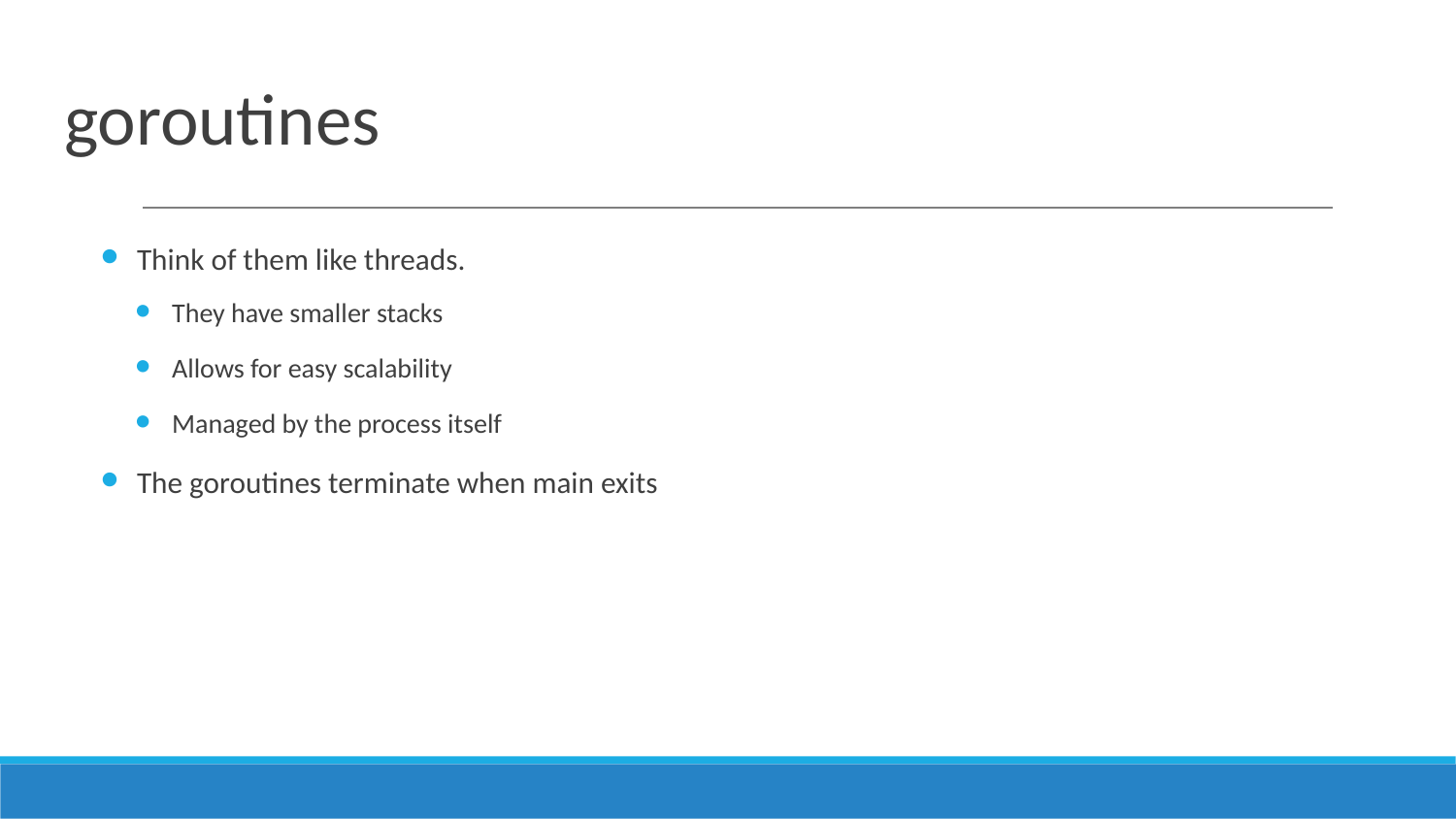

# goroutines
Think of them like threads.
They have smaller stacks
Allows for easy scalability
Managed by the process itself
The goroutines terminate when main exits